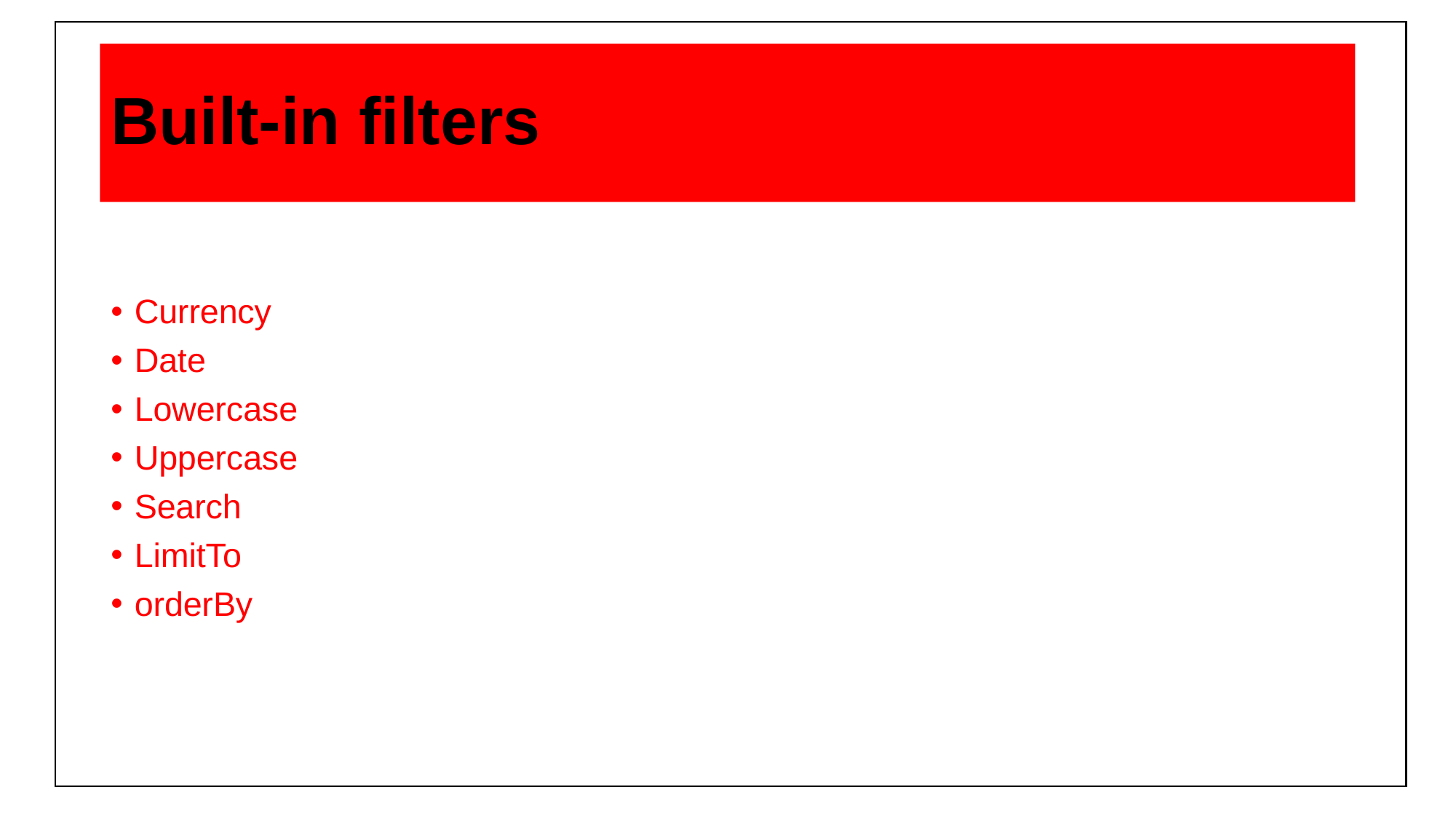

# Built-in filters
Currency
Date
Lowercase
Uppercase
Search
LimitTo
orderBy